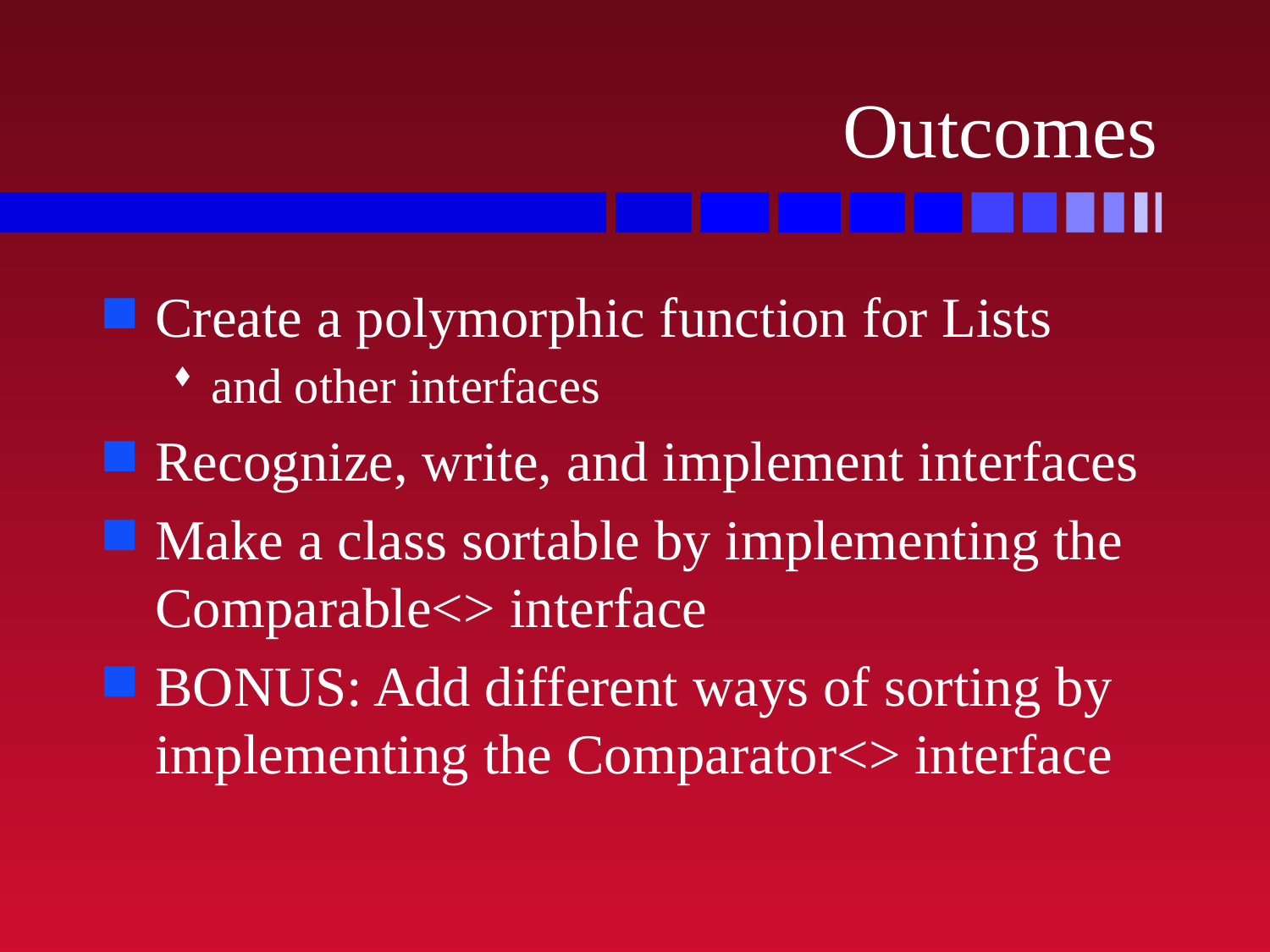

# Outcomes
Create a polymorphic function for Lists
and other interfaces
Recognize, write, and implement interfaces
Make a class sortable by implementing the Comparable<> interface
BONUS: Add different ways of sorting by implementing the Comparator<> interface